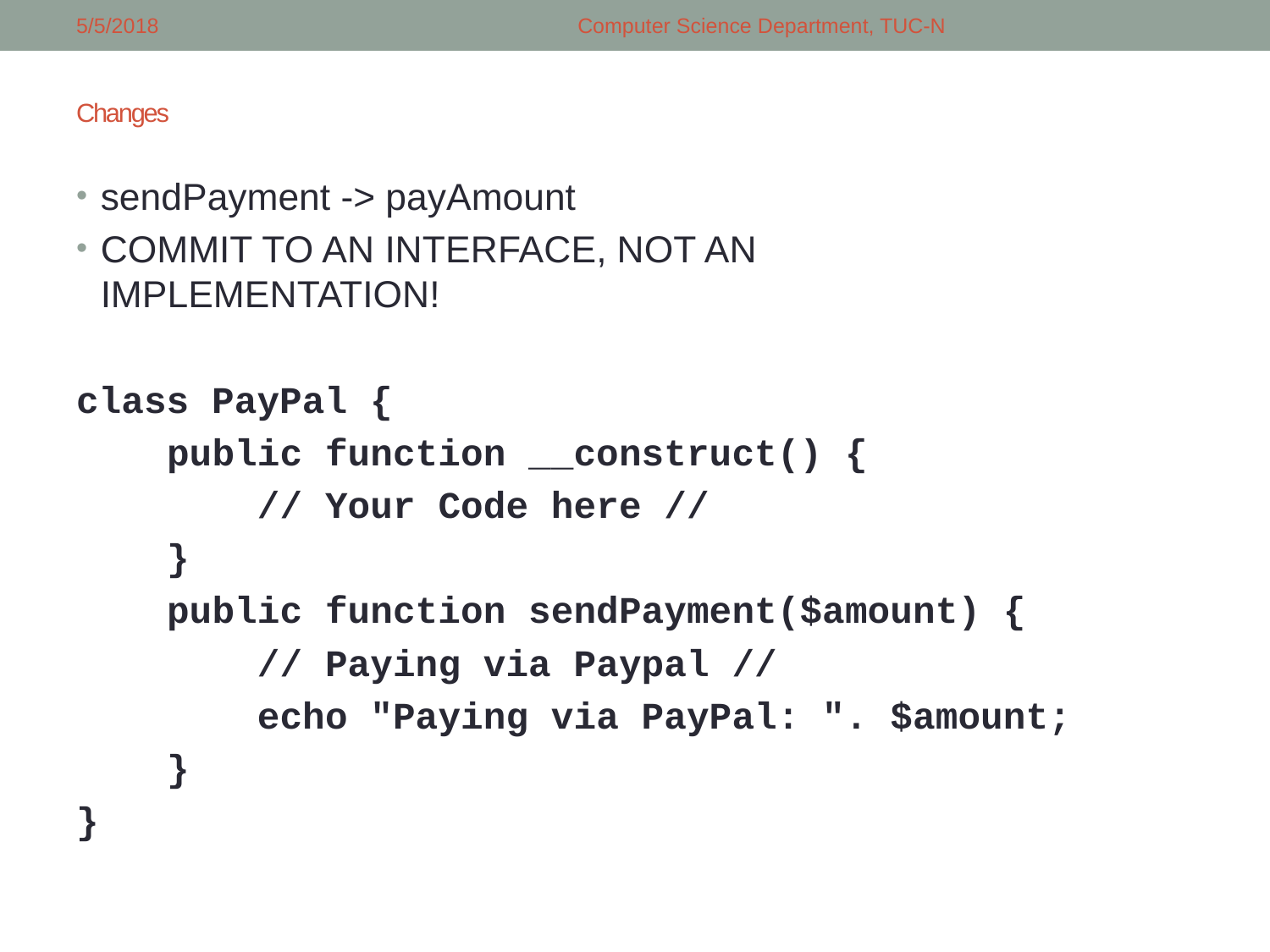

5/5/2018
Computer Science Department, TUC-N
# Changes
sendPayment -> payAmount
COMMIT TO AN INTERFACE, NOT AN IMPLEMENTATION!

class PayPal {
    public function __construct() {
        // Your Code here //
    }
    public function sendPayment($amount) {
        // Paying via Paypal //
        echo "Paying via PayPal: ". $amount;
    }
}